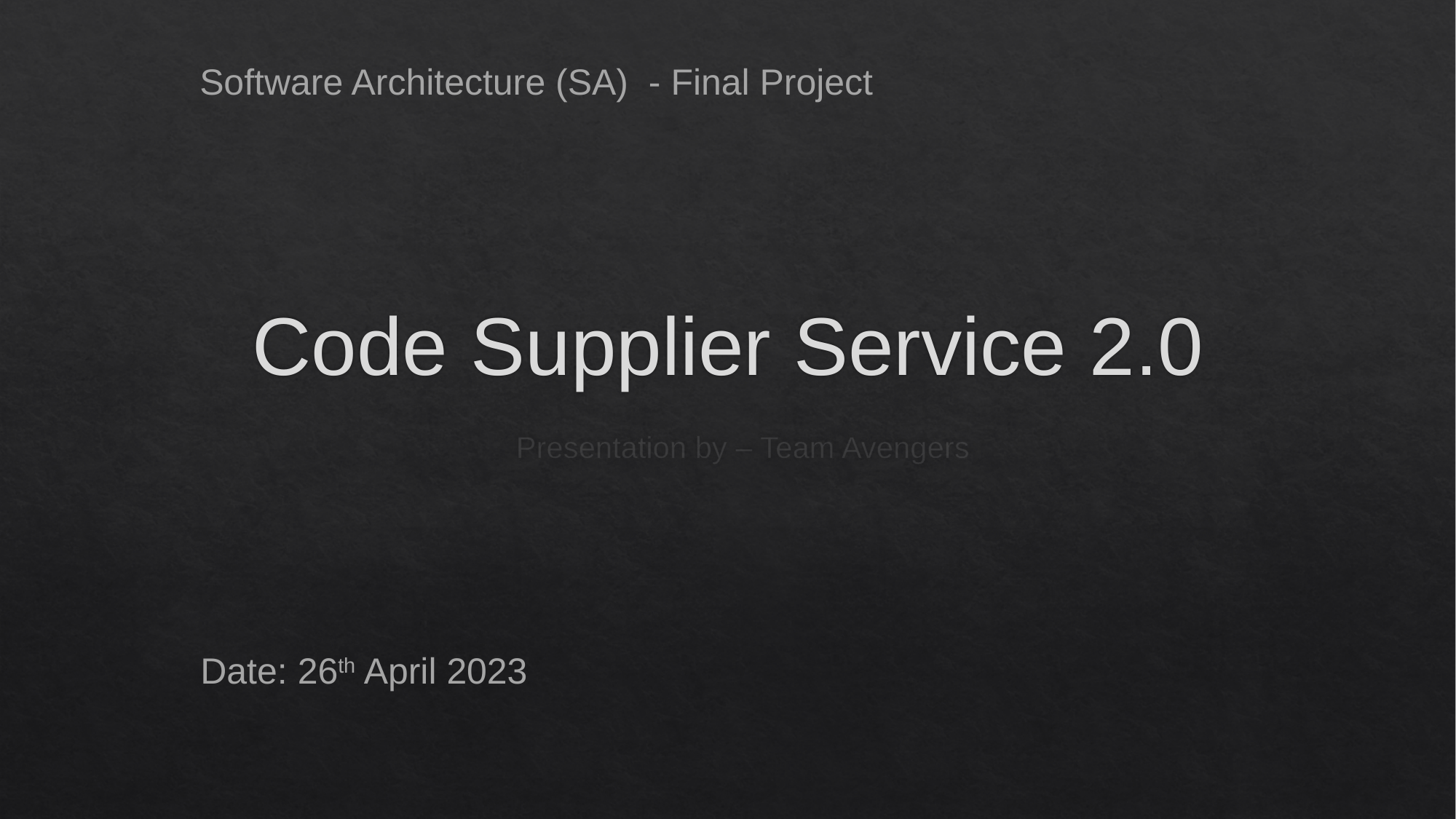

Software Architecture (SA)  - Final Project
# Code Supplier Service 2.0
Presentation by – Team Avengers
Date: 26th April 2023